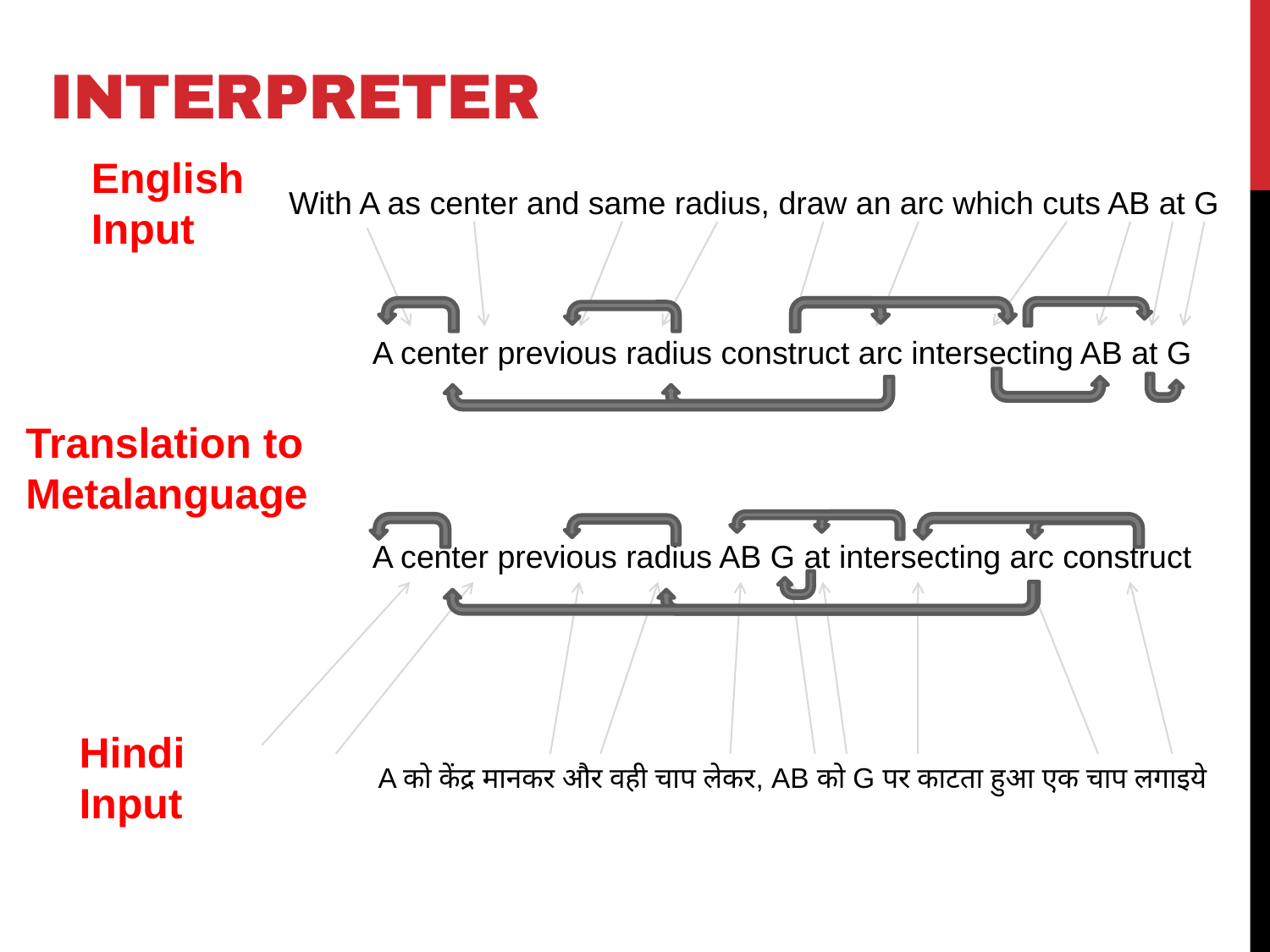

# interpreter
English
Input
With A as center and same radius, draw an arc which cuts AB at G

A center previous radius construct arc intersecting AB at G

Translation to
Metalanguage

A center previous radius AB G at intersecting arc construct

Hindi
Input
A को केंद्र मानकर और वही चाप लेकर, AB को G पर काटता हुआ एक चाप लगाइये